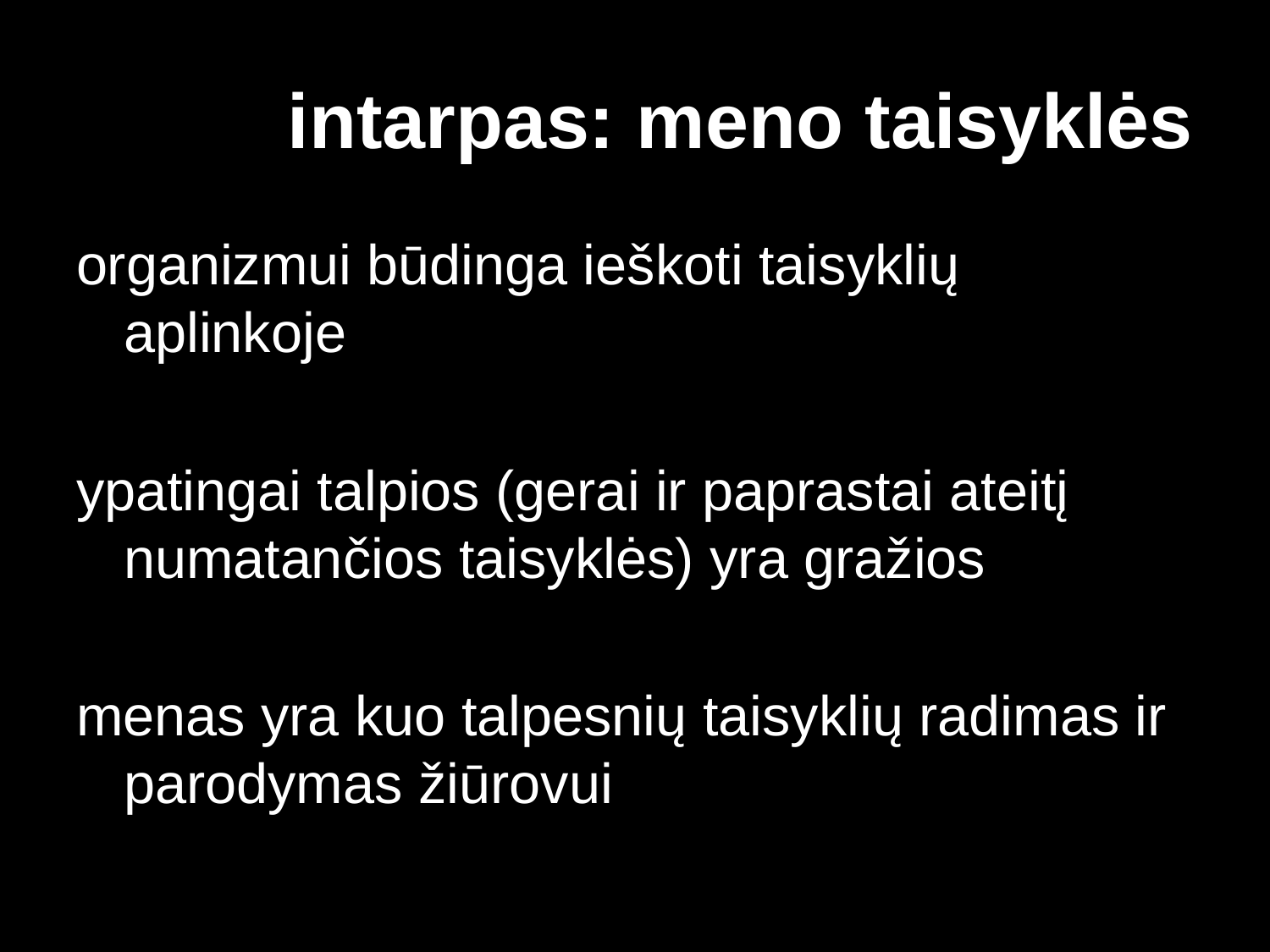

# intarpas: meno taisyklės
organizmui būdinga ieškoti taisyklių aplinkoje

ypatingai talpios (gerai ir paprastai ateitį numatančios taisyklės) yra gražios

menas yra kuo talpesnių taisyklių radimas ir parodymas žiūrovui